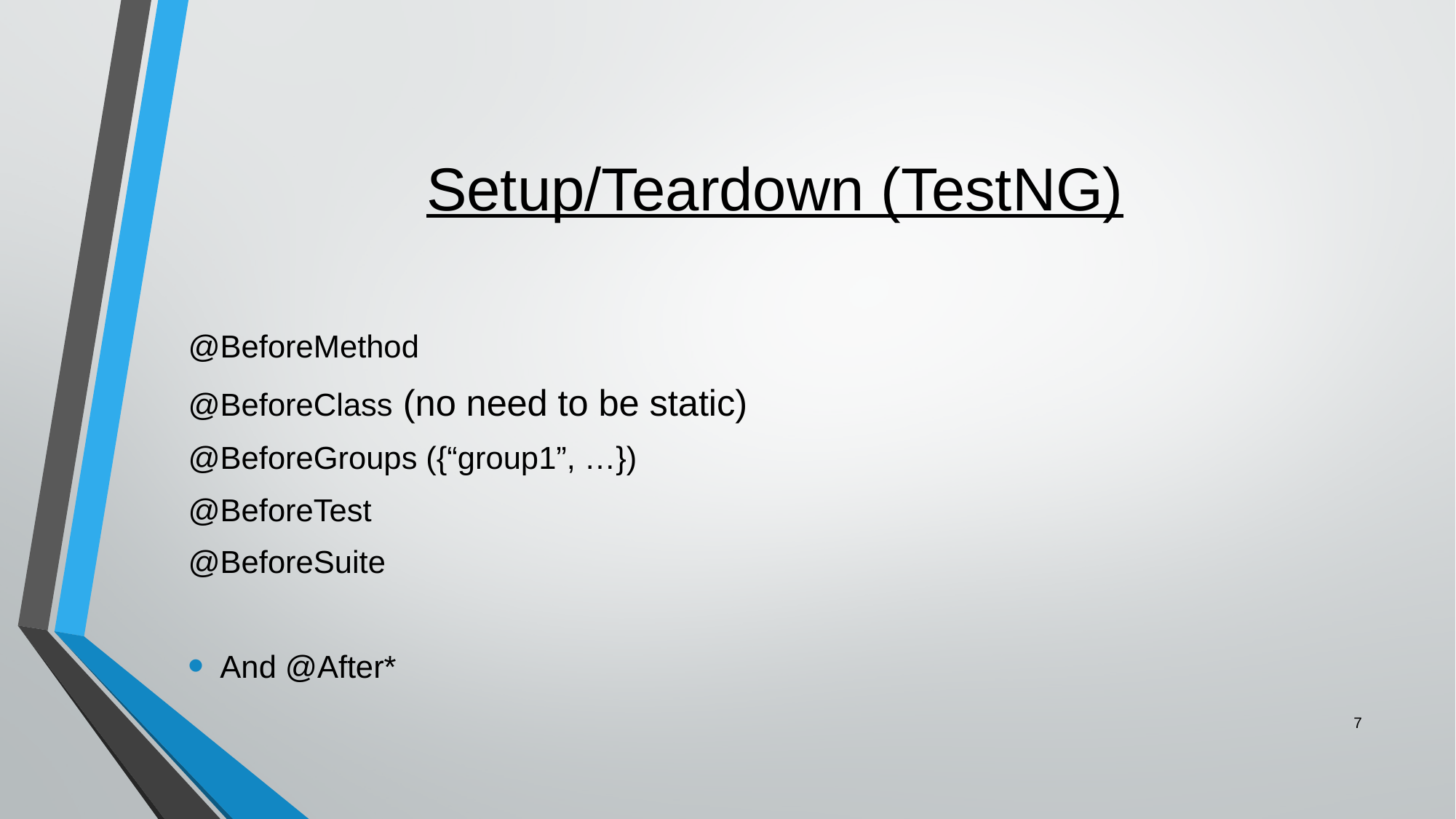

# Setup/Teardown (TestNG)
@BeforeMethod
@BeforeClass (no need to be static)
@BeforeGroups ({“group1”, …})
@BeforeTest
@BeforeSuite

And @After*
7